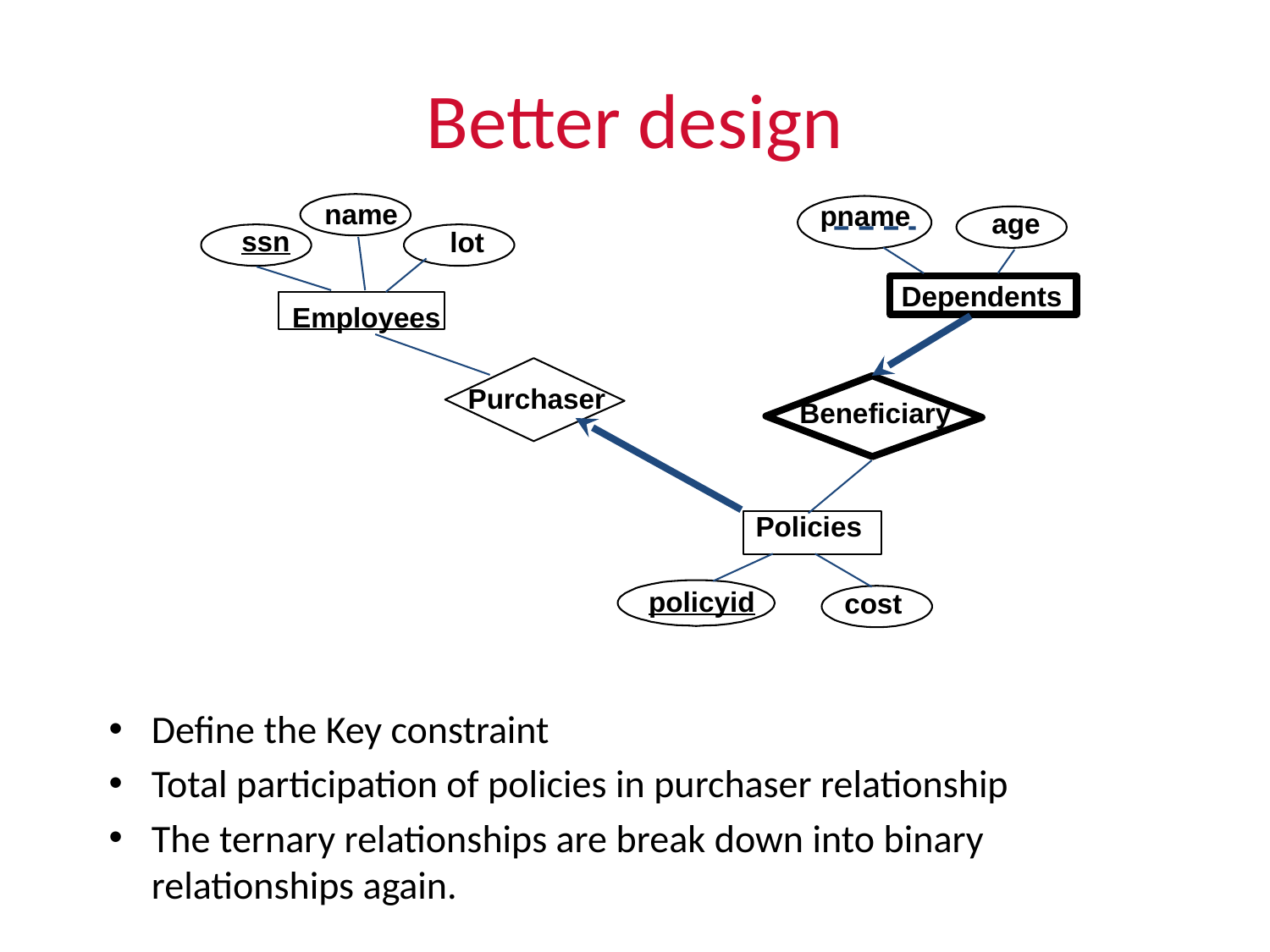

# Better design
name

ssn
lot

Employees
pname

age

Dependents

Purchaser

Beneficiary

Policies

policyid
cost

Define the Key constraint
Total participation of policies in purchaser relationship
The ternary relationships are break down into binary relationships again.